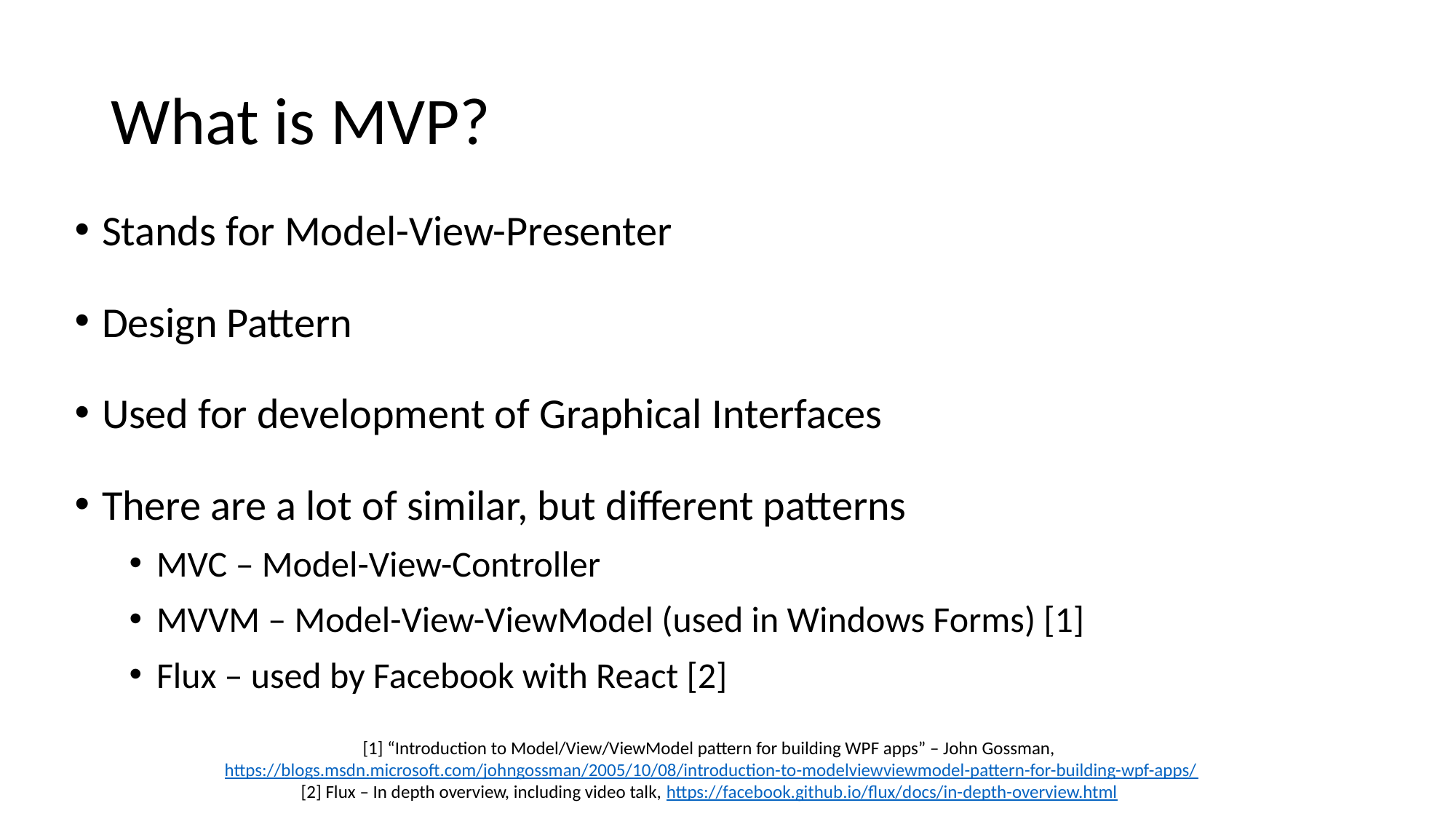

# What is MVP?
Stands for Model-View-Presenter
Design Pattern
Used for development of Graphical Interfaces
There are a lot of similar, but different patterns
MVC – Model-View-Controller
MVVM – Model-View-ViewModel (used in Windows Forms) [1]
Flux – used by Facebook with React [2]
[1] “Introduction to Model/View/ViewModel pattern for building WPF apps” – John Gossman,
 https://blogs.msdn.microsoft.com/johngossman/2005/10/08/introduction-to-modelviewviewmodel-pattern-for-building-wpf-apps/
[2] Flux – In depth overview, including video talk, https://facebook.github.io/flux/docs/in-depth-overview.html